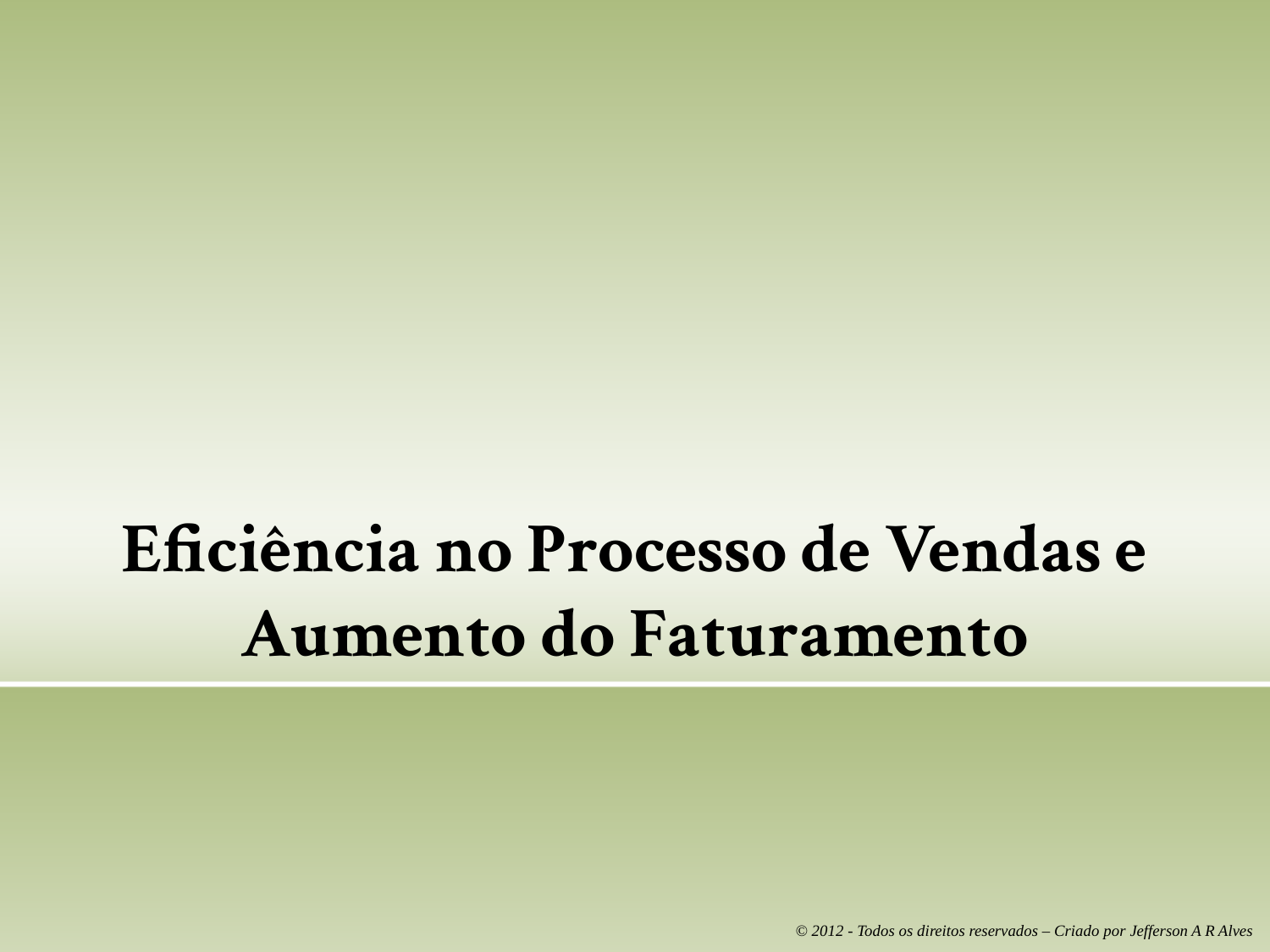

# Eficiência no Processo de Vendas e Aumento do Faturamento